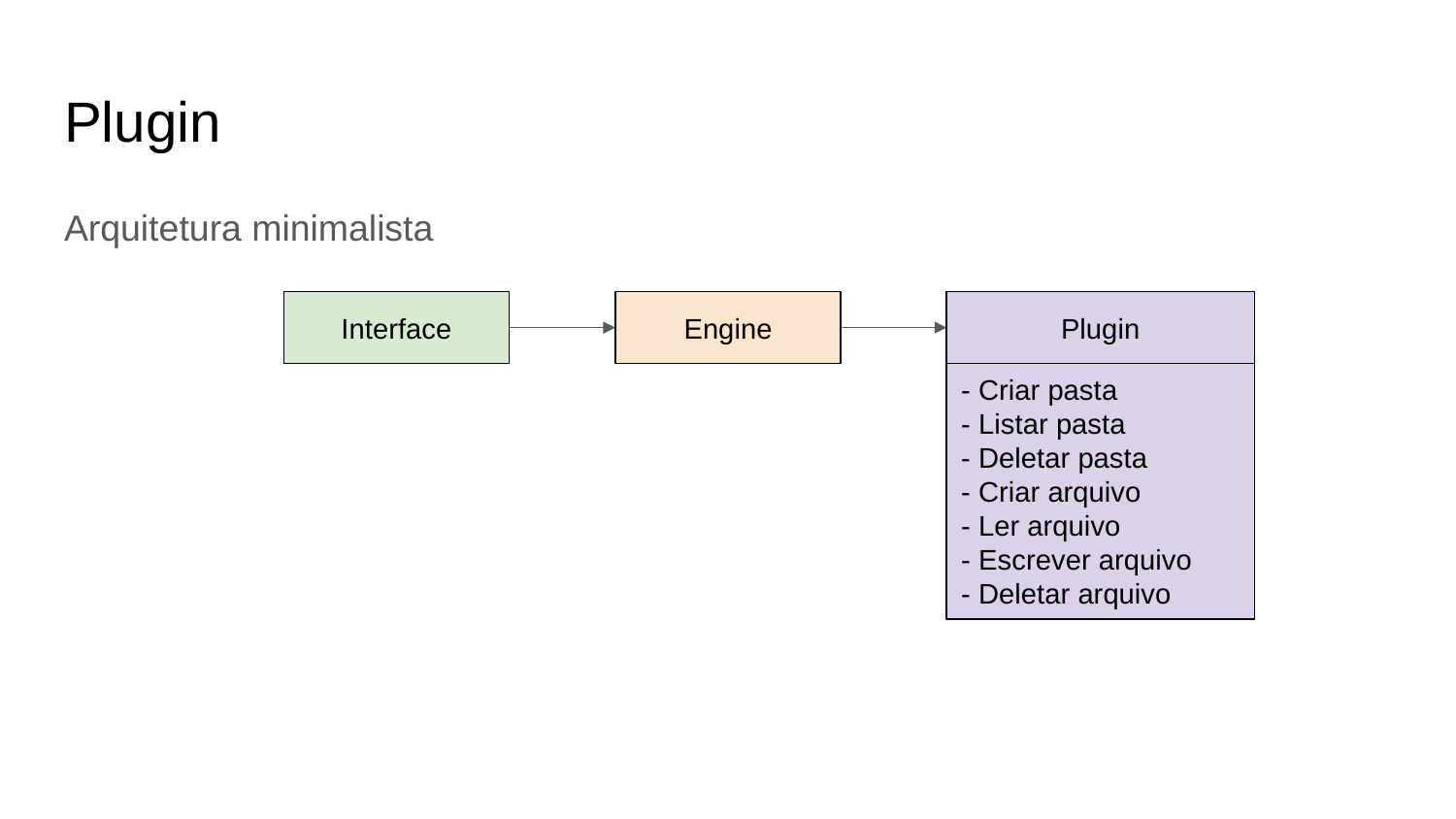

# Plugin
Arquitetura minimalista
Interface
Engine
Plugin
- Criar pasta
- Listar pasta
- Deletar pasta
- Criar arquivo
- Ler arquivo
- Escrever arquivo
- Deletar arquivo